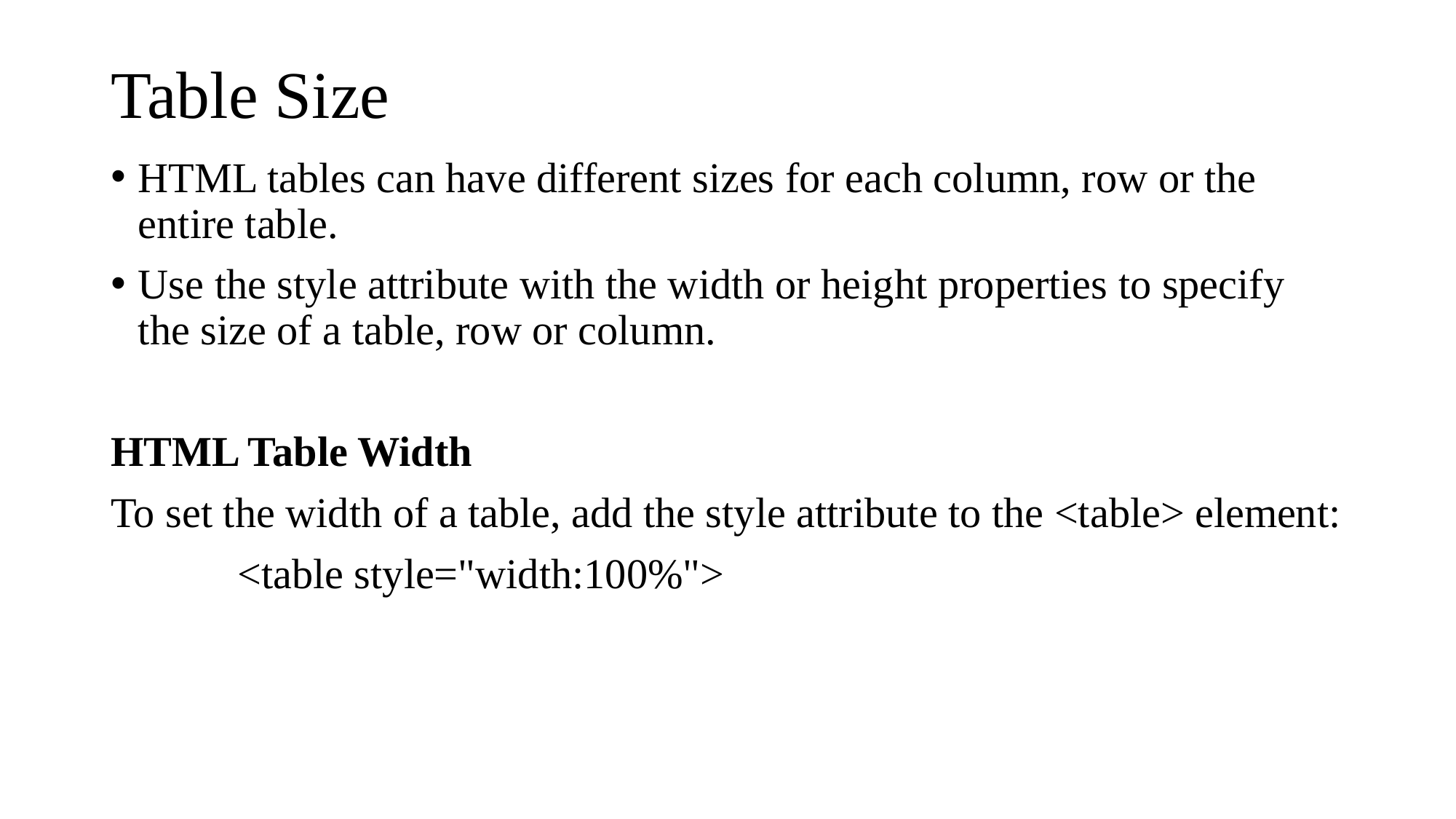

# Table Size
HTML tables can have different sizes for each column, row or the entire table.
Use the style attribute with the width or height properties to specify the size of a table, row or column.

HTML Table Width
To set the width of a table, add the style attribute to the <table> element:
            <table style="width:100%">